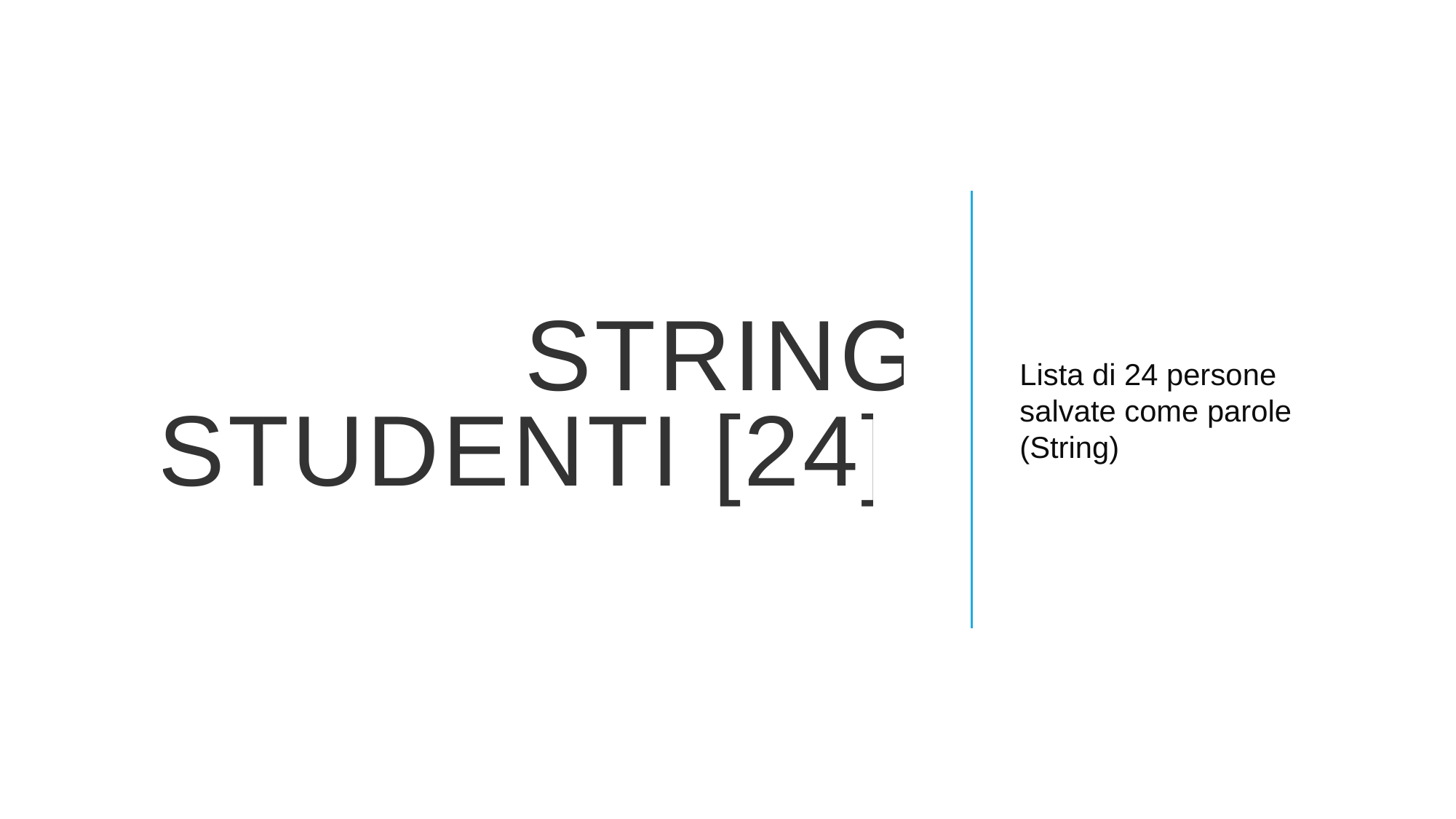

# String studenti [24];
Lista di 24 persone salvate come parole (String)